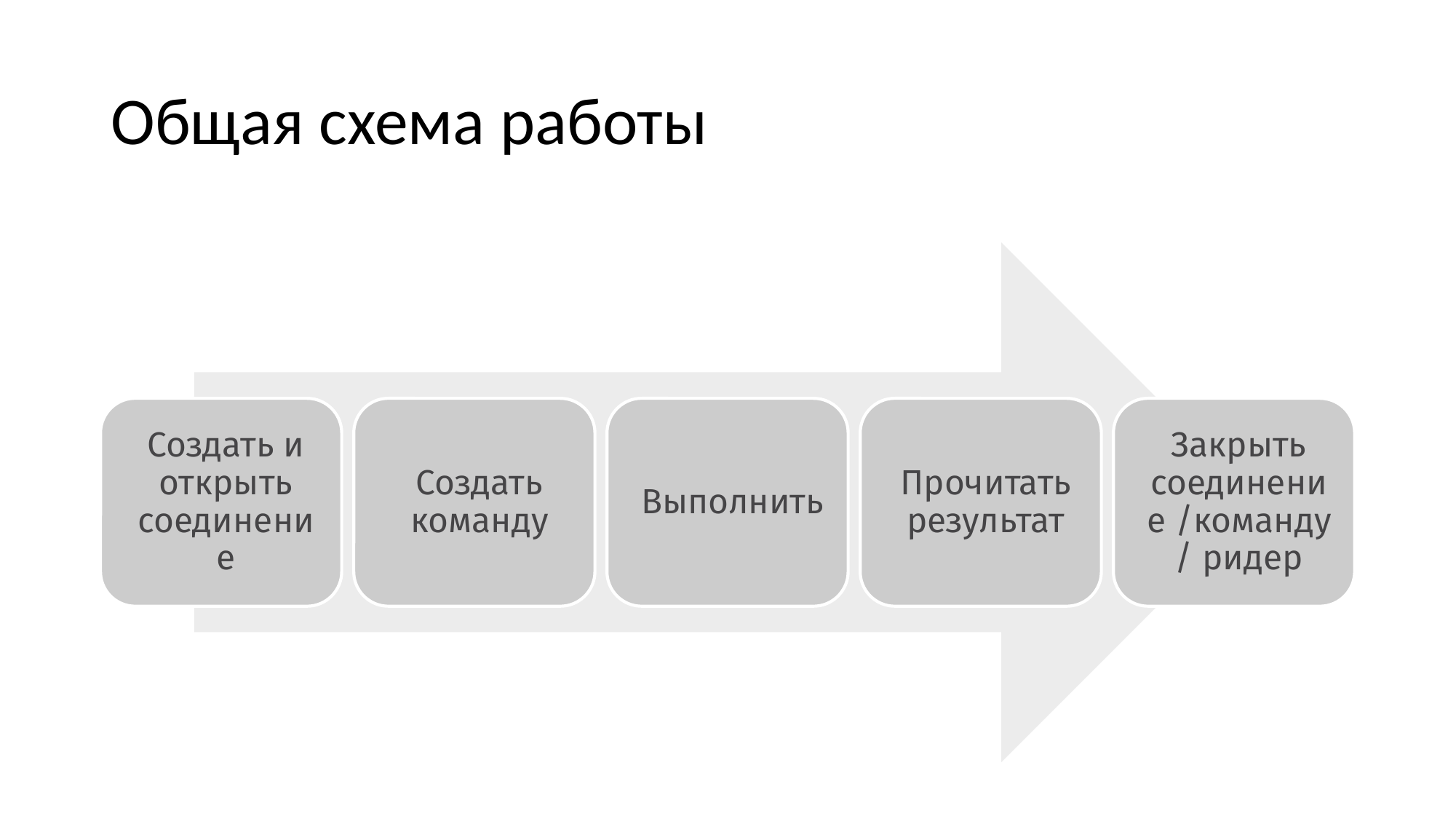

# Общая схема работы
Создать и открыть соединение
Создать команду
Выполнить
Прочитать результат
Закрыть соединение /команду / ридер